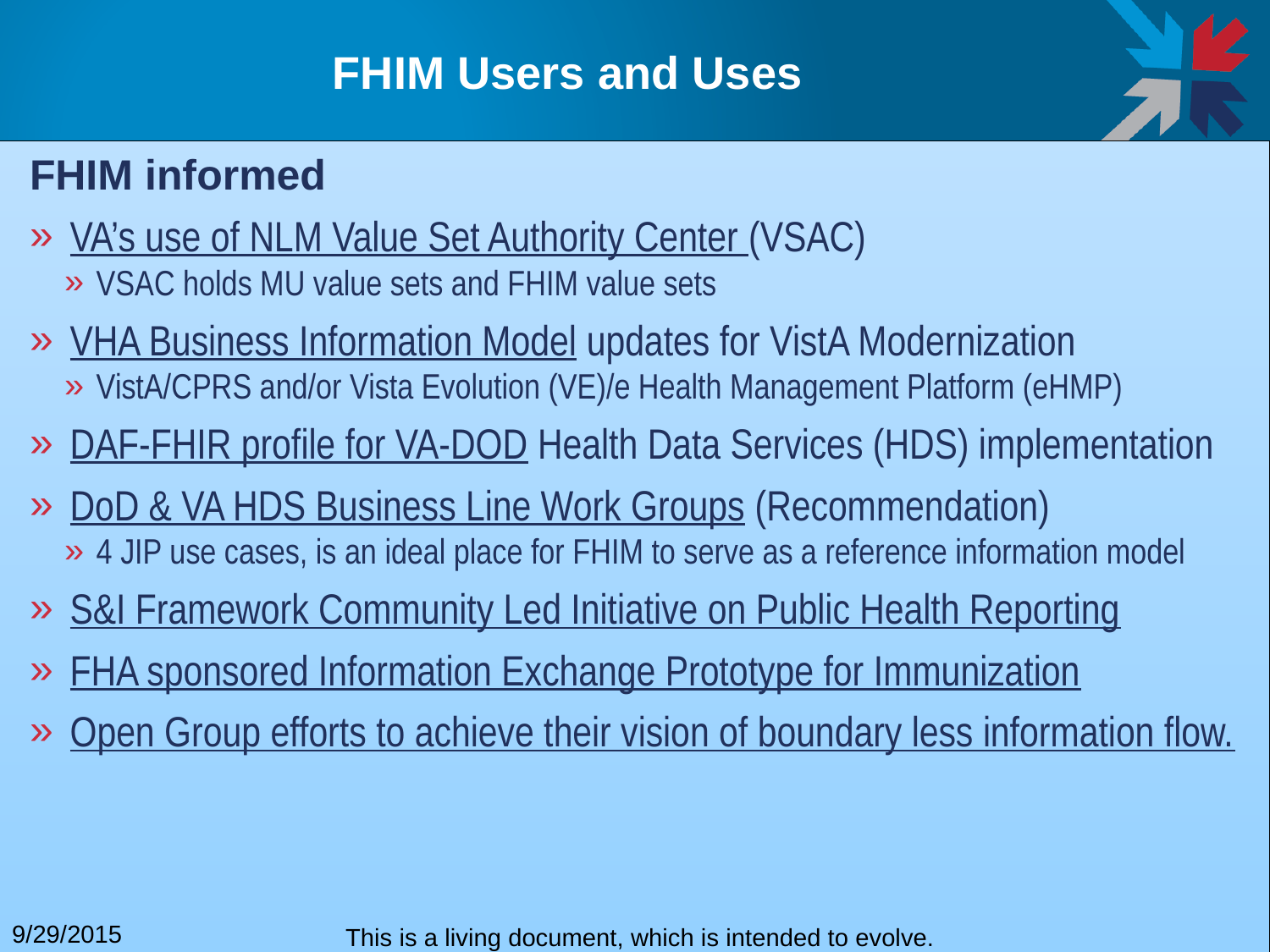

# FHIM Users and Uses

FHIM informed
VA’s use of NLM Value Set Authority Center (VSAC)
VSAC holds MU value sets and FHIM value sets
VHA Business Information Model updates for VistA Modernization
VistA/CPRS and/or Vista Evolution (VE)/e Health Management Platform (eHMP)
DAF-FHIR profile for VA-DOD Health Data Services (HDS) implementation
DoD & VA HDS Business Line Work Groups (Recommendation)
4 JIP use cases, is an ideal place for FHIM to serve as a reference information model
S&I Framework Community Led Initiative on Public Health Reporting
FHA sponsored Information Exchange Prototype for Immunization
Open Group efforts to achieve their vision of boundary less information flow.
9/29/2015
This is a living document, which is intended to evolve.
4